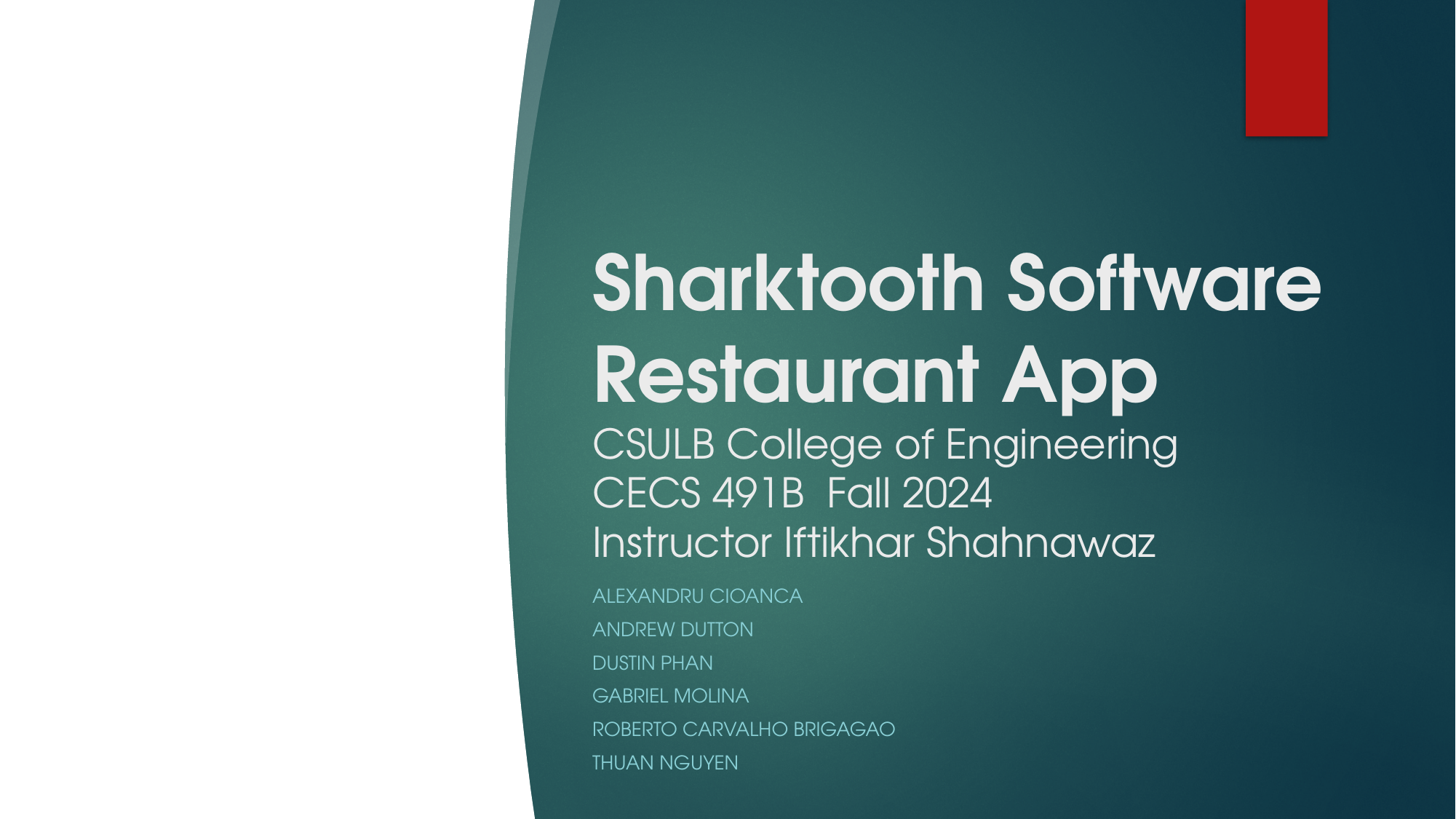

# Sharktooth Software Restaurant App CSULB College of Engineering
CECS 491B  Fall 2024
Instructor Iftikhar Shahnawaz
Alexandru Cioanca
Andrew Dutton
Dustin Phan
Gabriel Molina
Roberto Carvalho Brigagao
Thuan Nguyen